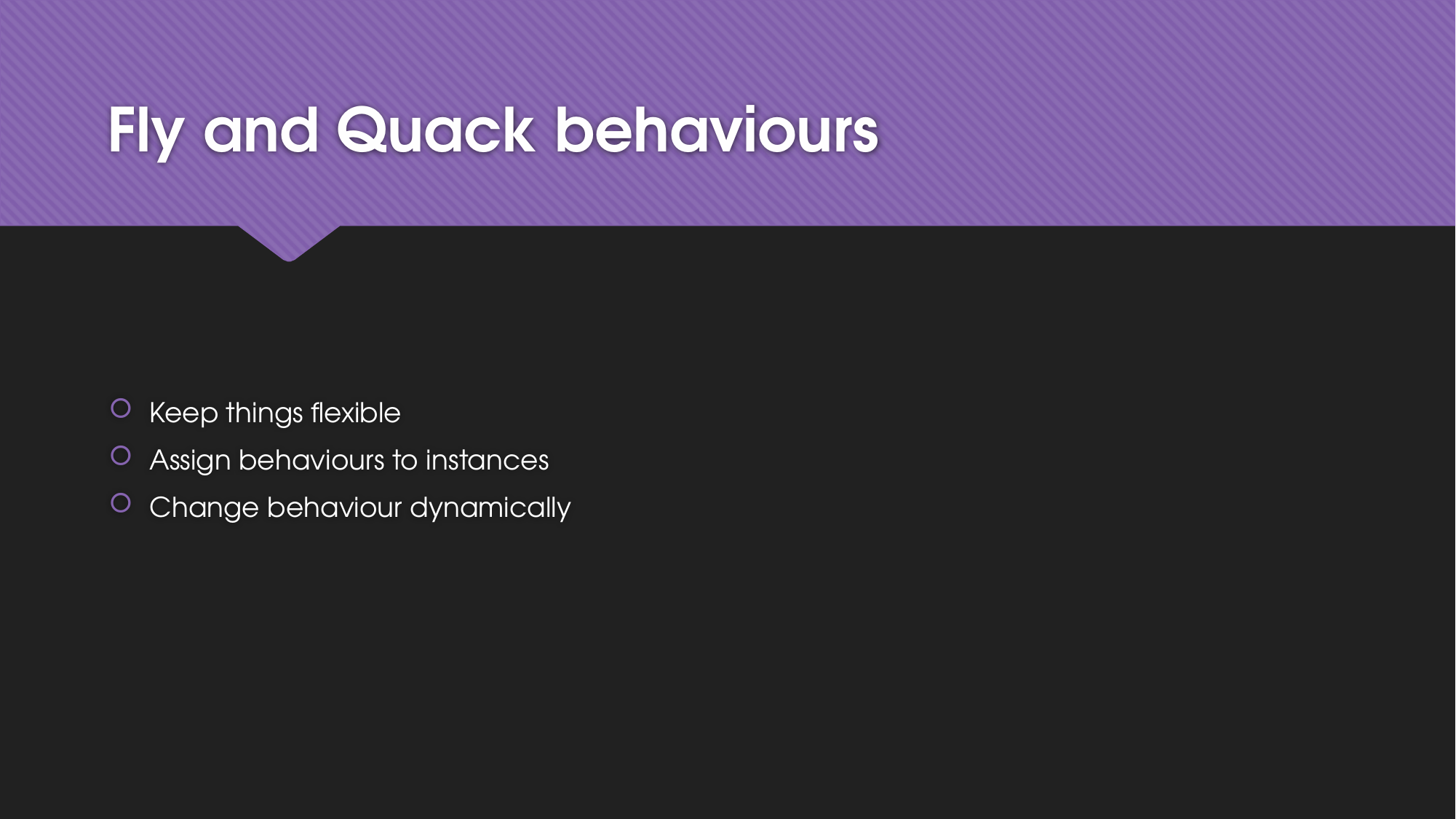

# Fly and Quack behaviours
Keep things flexible
Assign behaviours to instances
Change behaviour dynamically